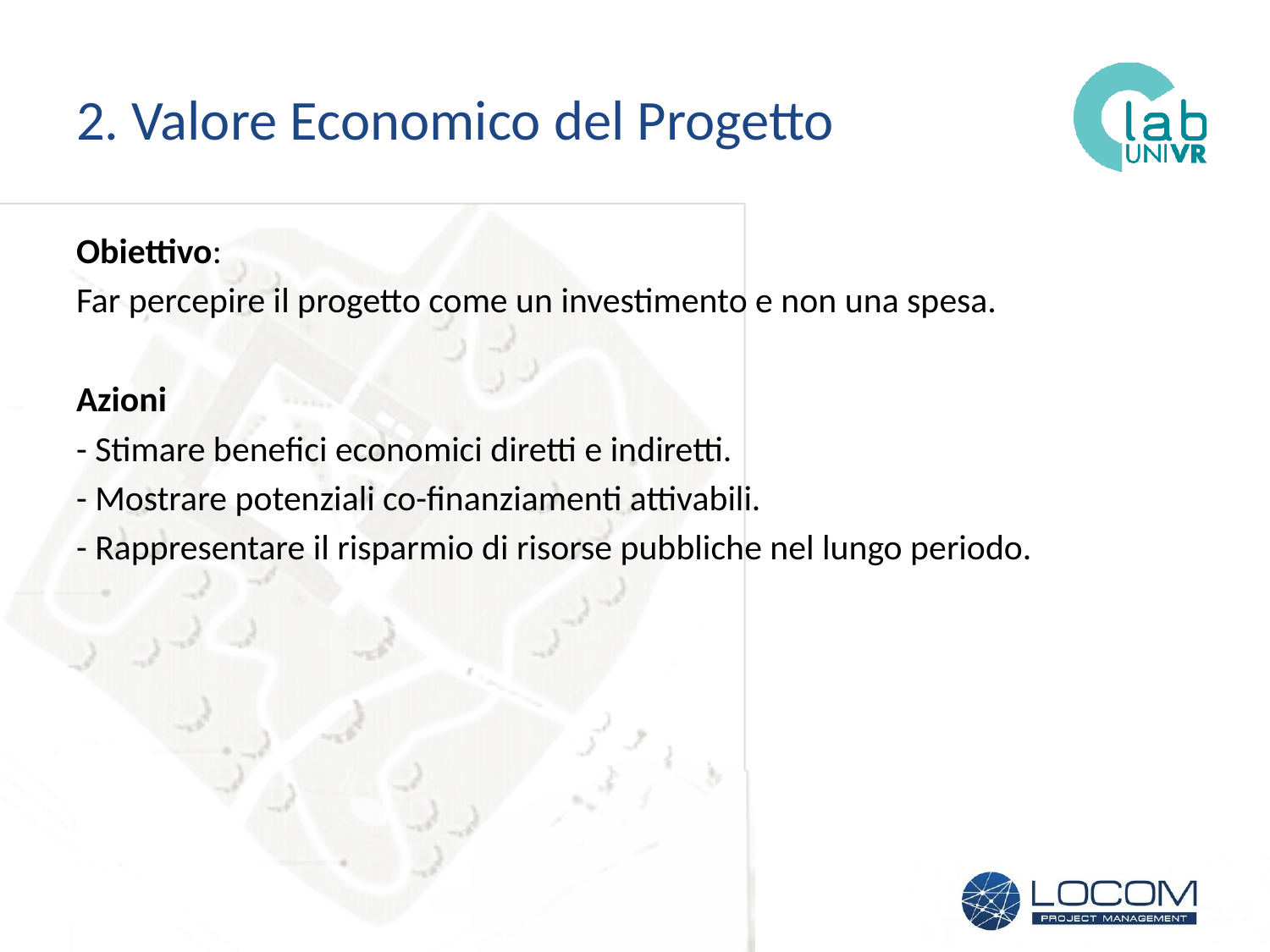

# 2. Valore Economico del Progetto
Obiettivo:
Far percepire il progetto come un investimento e non una spesa.

Azioni
- Stimare benefici economici diretti e indiretti.
- Mostrare potenziali co-finanziamenti attivabili.
- Rappresentare il risparmio di risorse pubbliche nel lungo periodo.